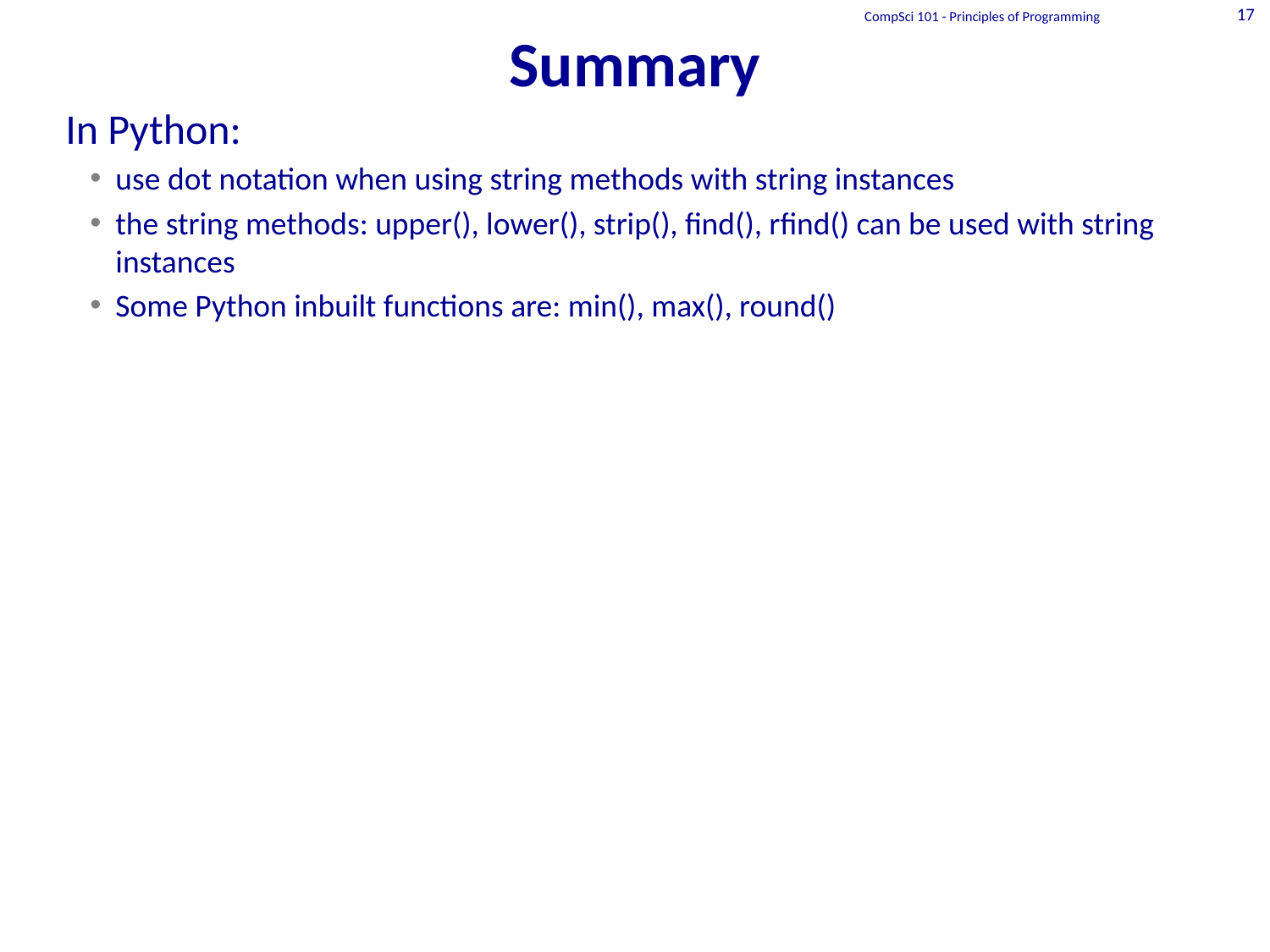

# Summary
CompSci 101 - Principles of Programming
17
In Python:
use dot notation when using string methods with string instances
the string methods: upper(), lower(), strip(), find(), rfind() can be used with string instances
Some Python inbuilt functions are: min(), max(), round()